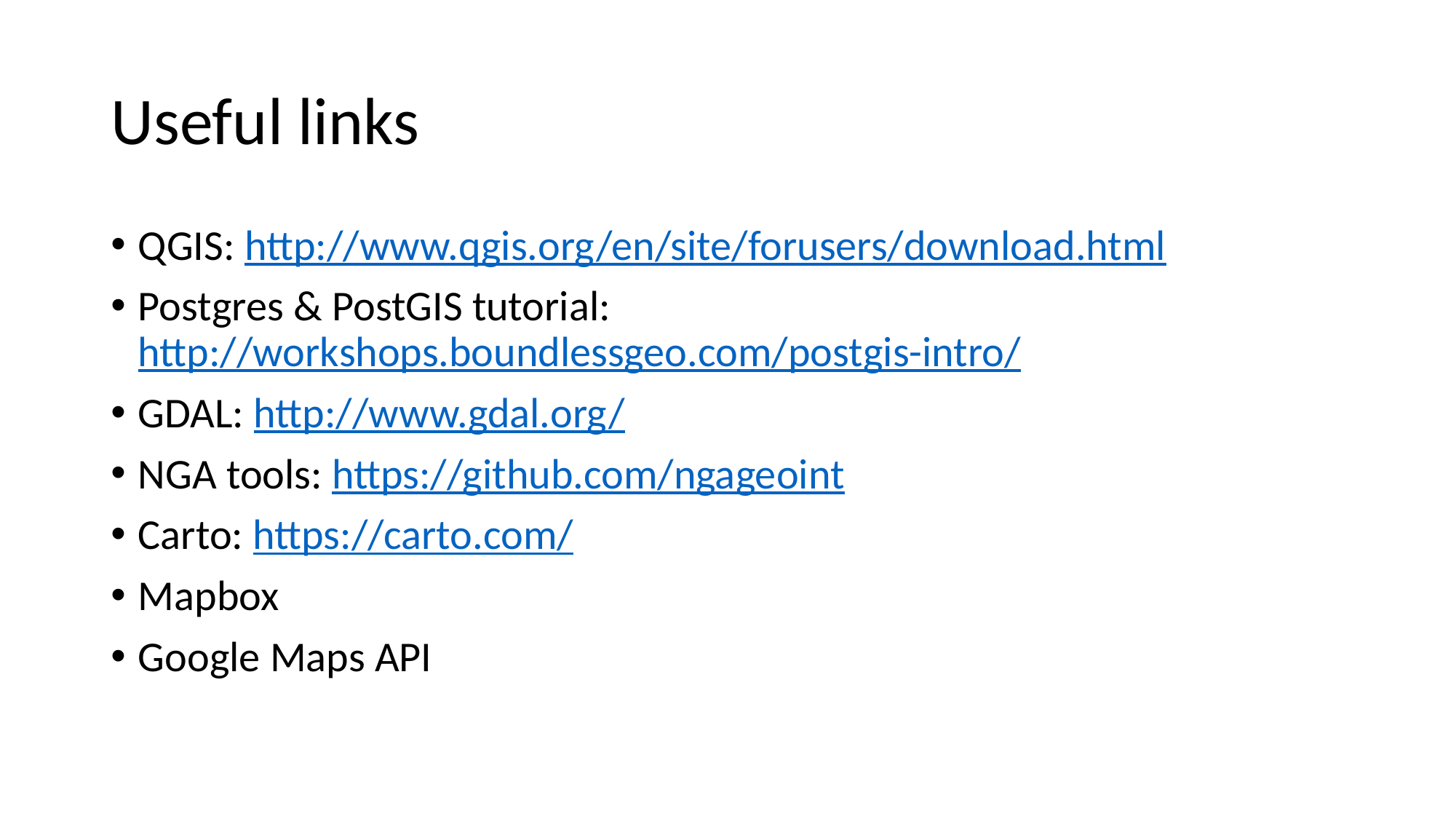

# Useful links
QGIS: http://www.qgis.org/en/site/forusers/download.html
Postgres & PostGIS tutorial: http://workshops.boundlessgeo.com/postgis-intro/
GDAL: http://www.gdal.org/
NGA tools: https://github.com/ngageoint
Carto: https://carto.com/
Mapbox
Google Maps API